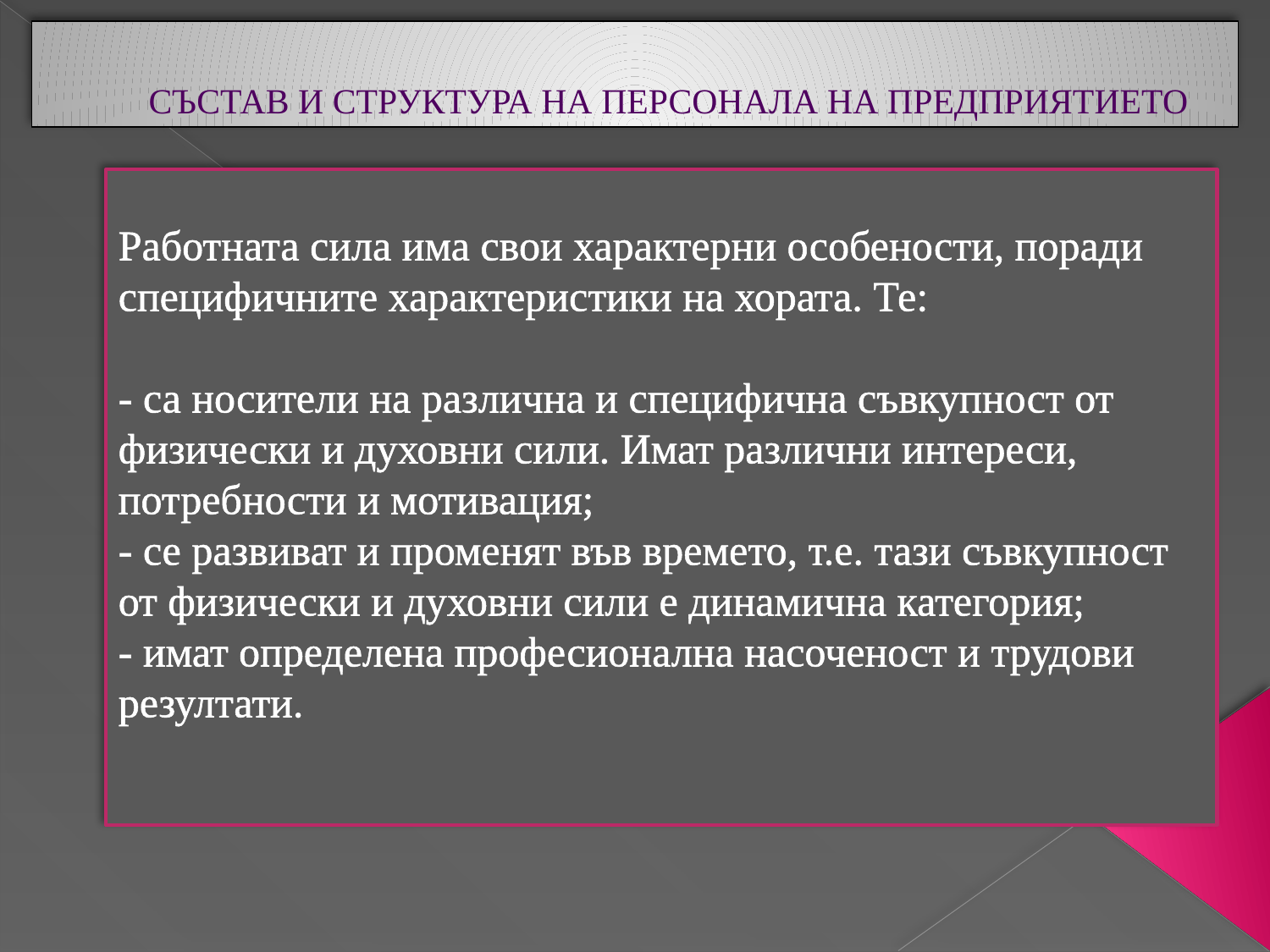

# СЪСТАВ И СТРУКТУРА НА ПЕРСОНАЛА НА ПРЕДПРИЯТИЕТО
Работната сила има свои характерни особености, поради специфичните характеристики на хората. Те:

- са носители на различна и специфична съвкупност от физически и духовни сили. Имат различни интереси, потребности и мотивация;
- се развиват и променят във времето, т.е. тази съвкупност от физически и духовни сили е динамична категория;
- имат определена професионална насоченост и трудови резултати.